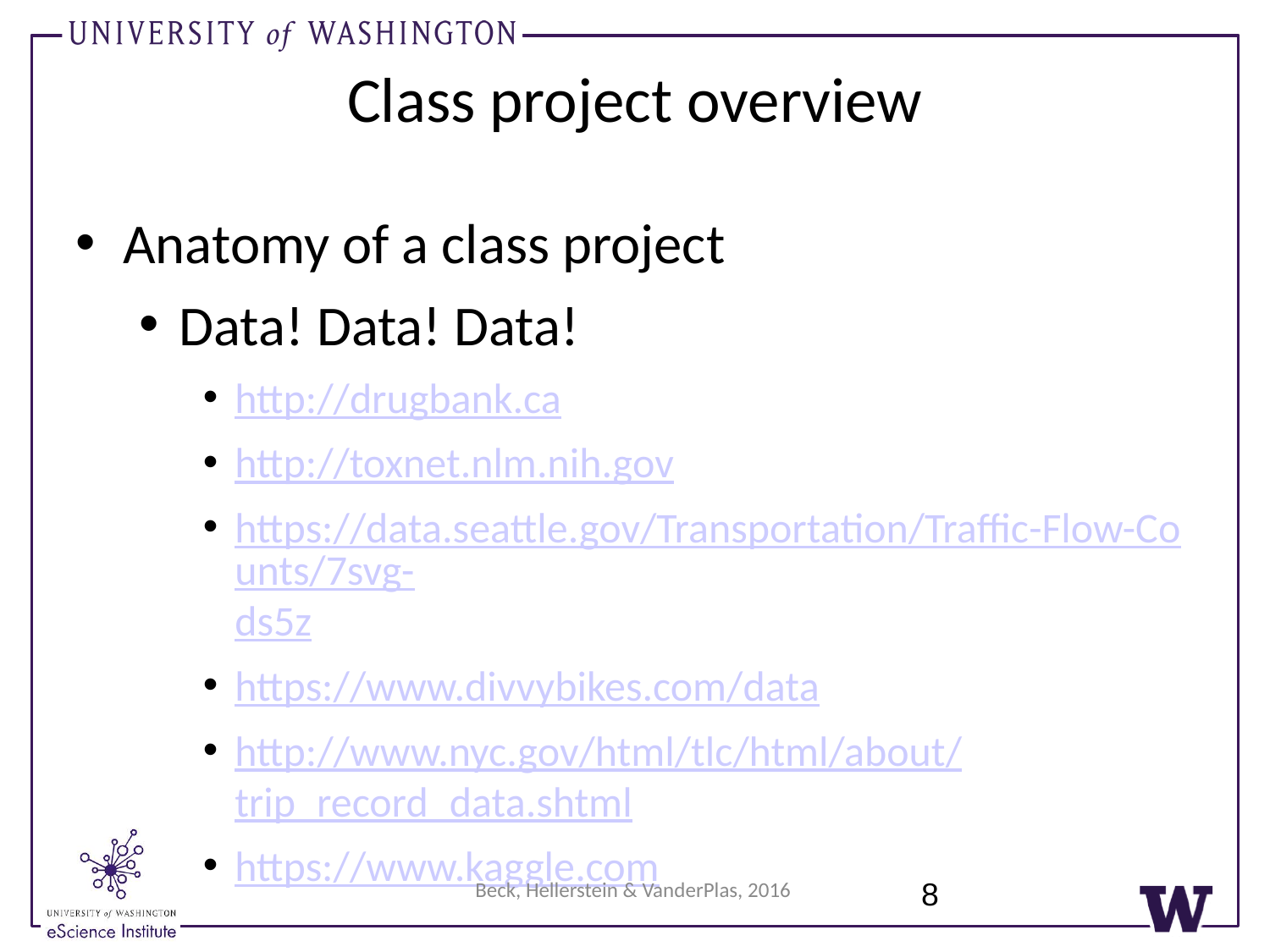

Class project overview
Anatomy of a class project
Data! Data! Data!
http://drugbank.ca
http://toxnet.nlm.nih.gov
https://data.seattle.gov/Transportation/Traffic-Flow-Counts/7svg-ds5z
https://www.divvybikes.com/data
http://www.nyc.gov/html/tlc/html/about/trip_record_data.shtml
https://www.kaggle.com

8
Beck, Hellerstein & VanderPlas, 2016